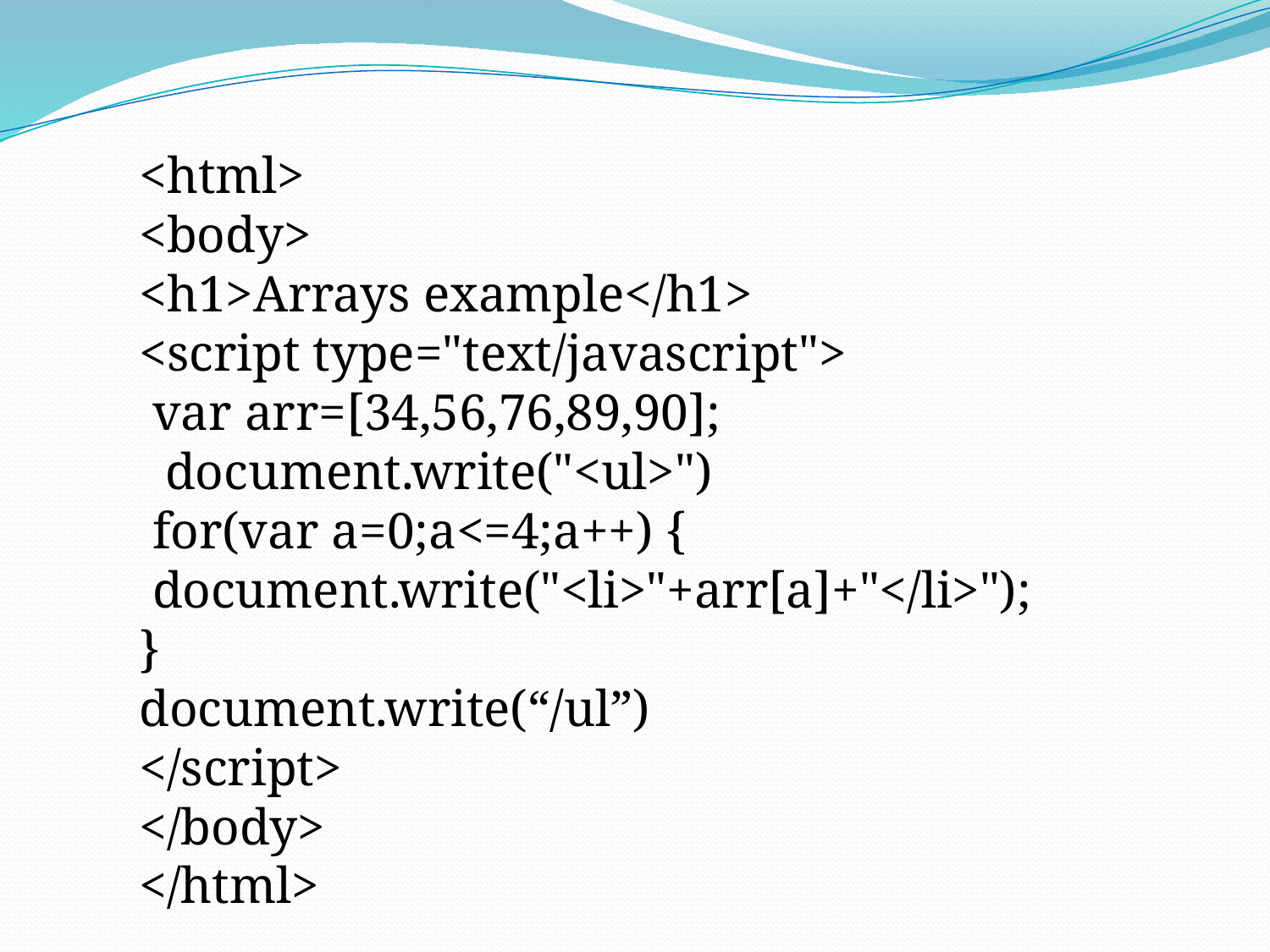

<html>
<body>
<h1>Arrays example</h1>
<script type="text/javascript">
 var arr=[34,56,76,89,90];
  document.write("<ul>")
 for(var a=0;a<=4;a++) {
 document.write("<li>"+arr[a]+"</li>");
}
document.write(“/ul”)
</script>
</body>
</html>